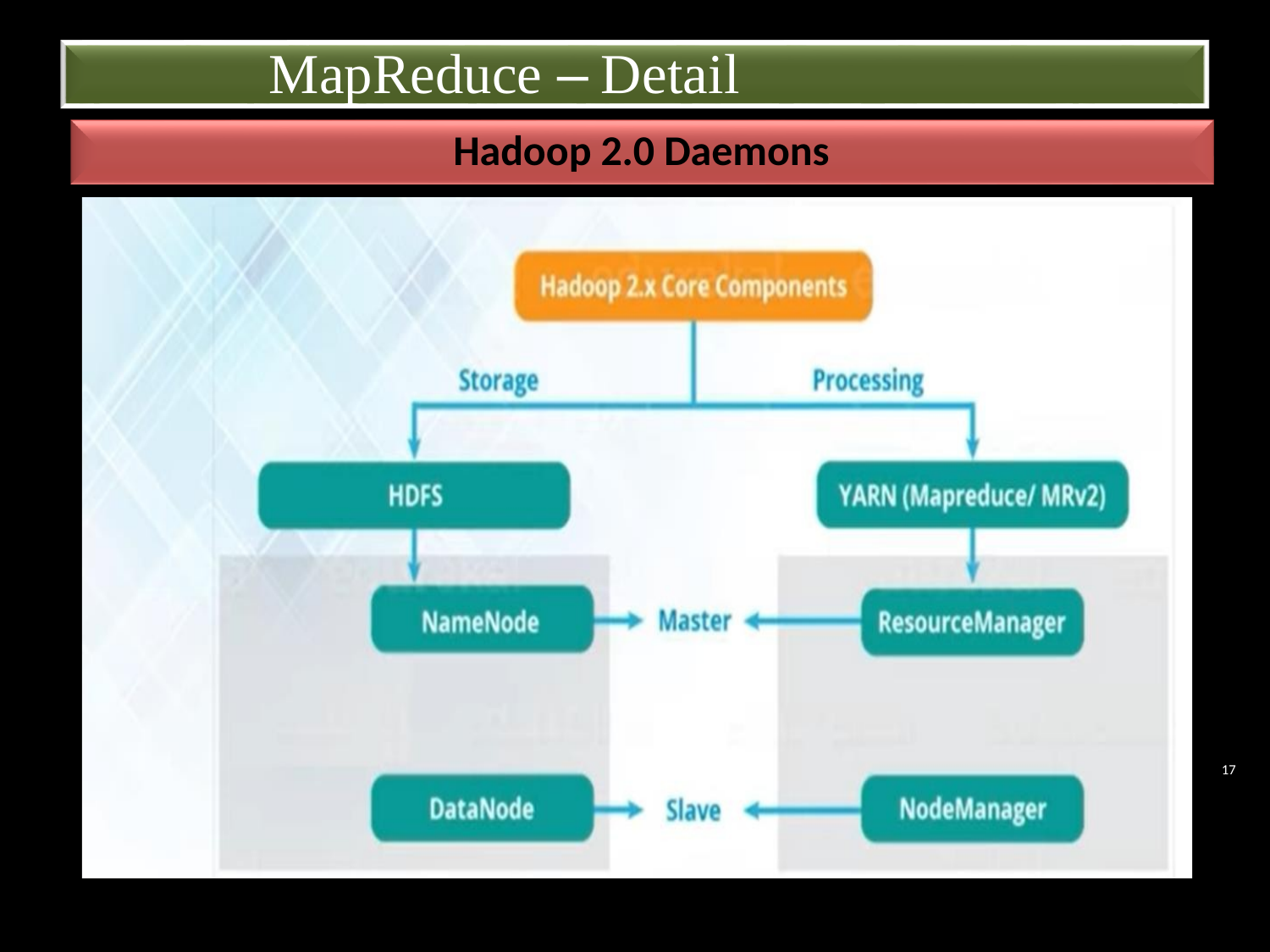

MapReduce – Detail Discussion

Hadoop 2.0 Daemons

17